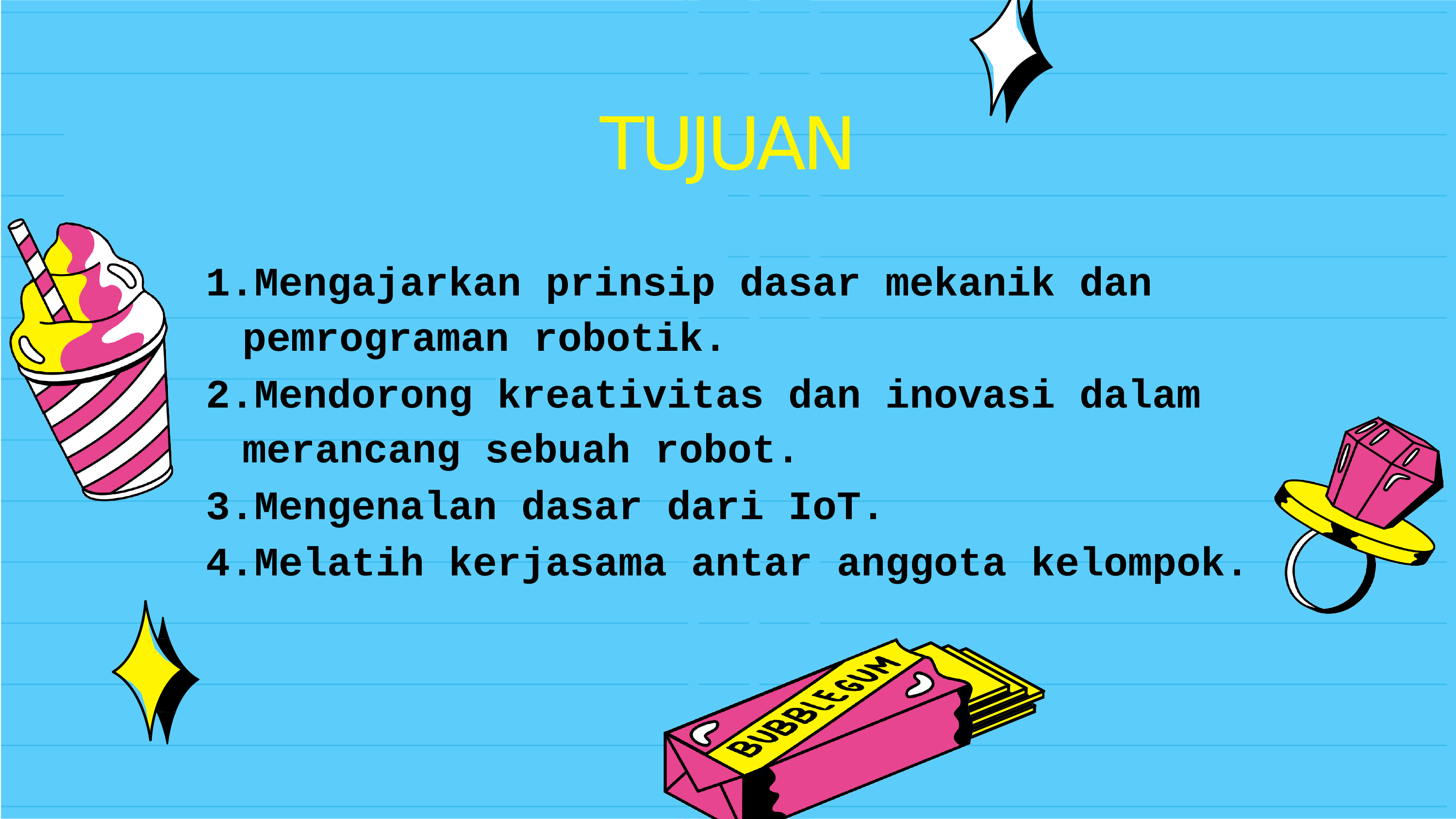

TUJUAN

Mengajarkan prinsip dasar mekanik dan pemrograman robotik.
Mendorong kreativitas dan inovasi dalam merancang sebuah robot.
Mengenalan dasar dari IoT.
Melatih kerjasama antar anggota kelompok.